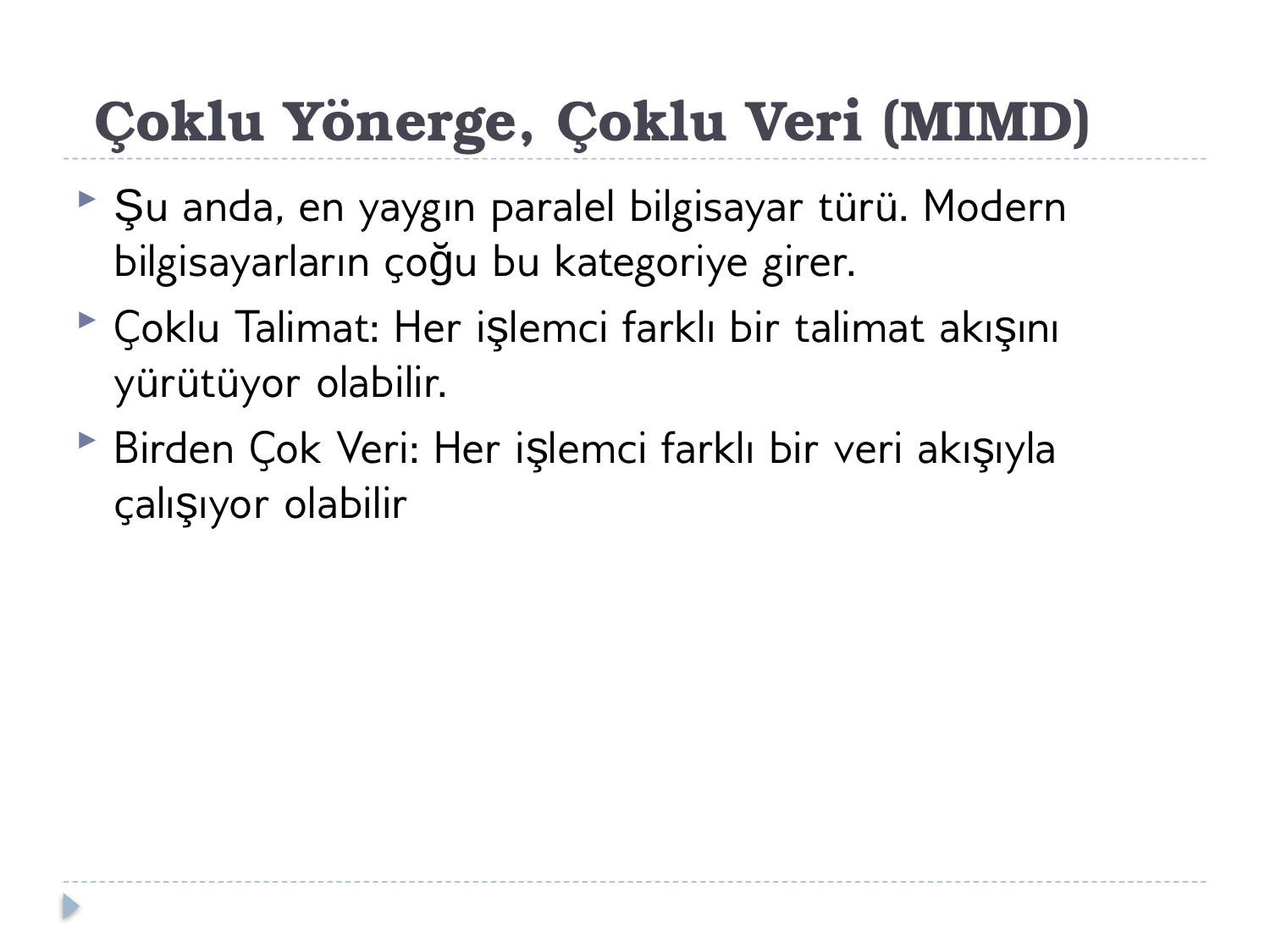

# Çoklu Yönerge, Çoklu Veri (MIMD)
Şu anda, en yaygın paralel bilgisayar türü. Modern bilgisayarların çoğu bu kategoriye girer.
Çoklu Talimat: Her işlemci farklı bir talimat akışını yürütüyor olabilir.
Birden Çok Veri: Her işlemci farklı bir veri akışıyla çalışıyor olabilir